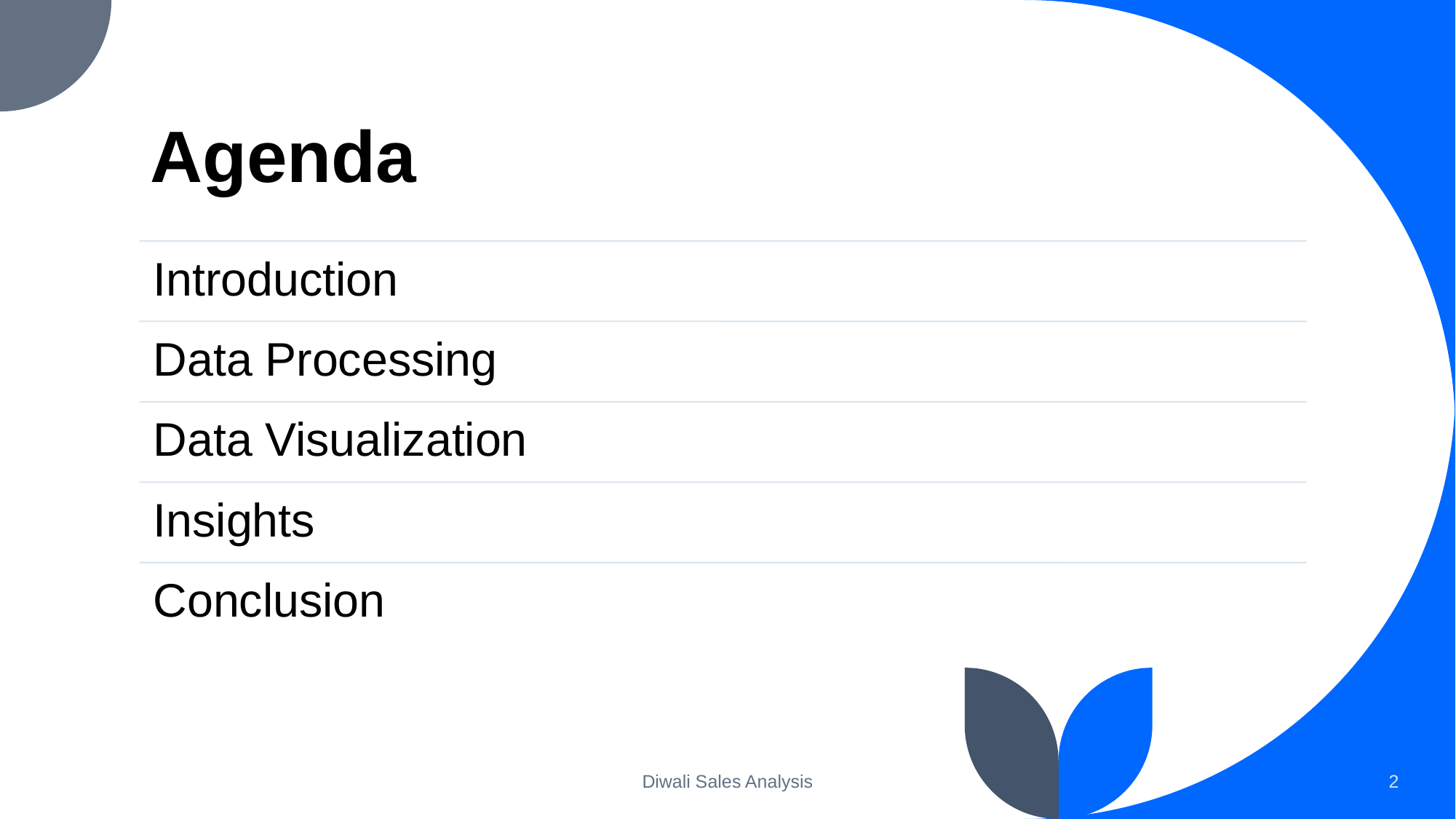

# Agenda
Introduction
Data Processing
Data Visualization
Insights
Conclusion
Diwali Sales Analysis
2